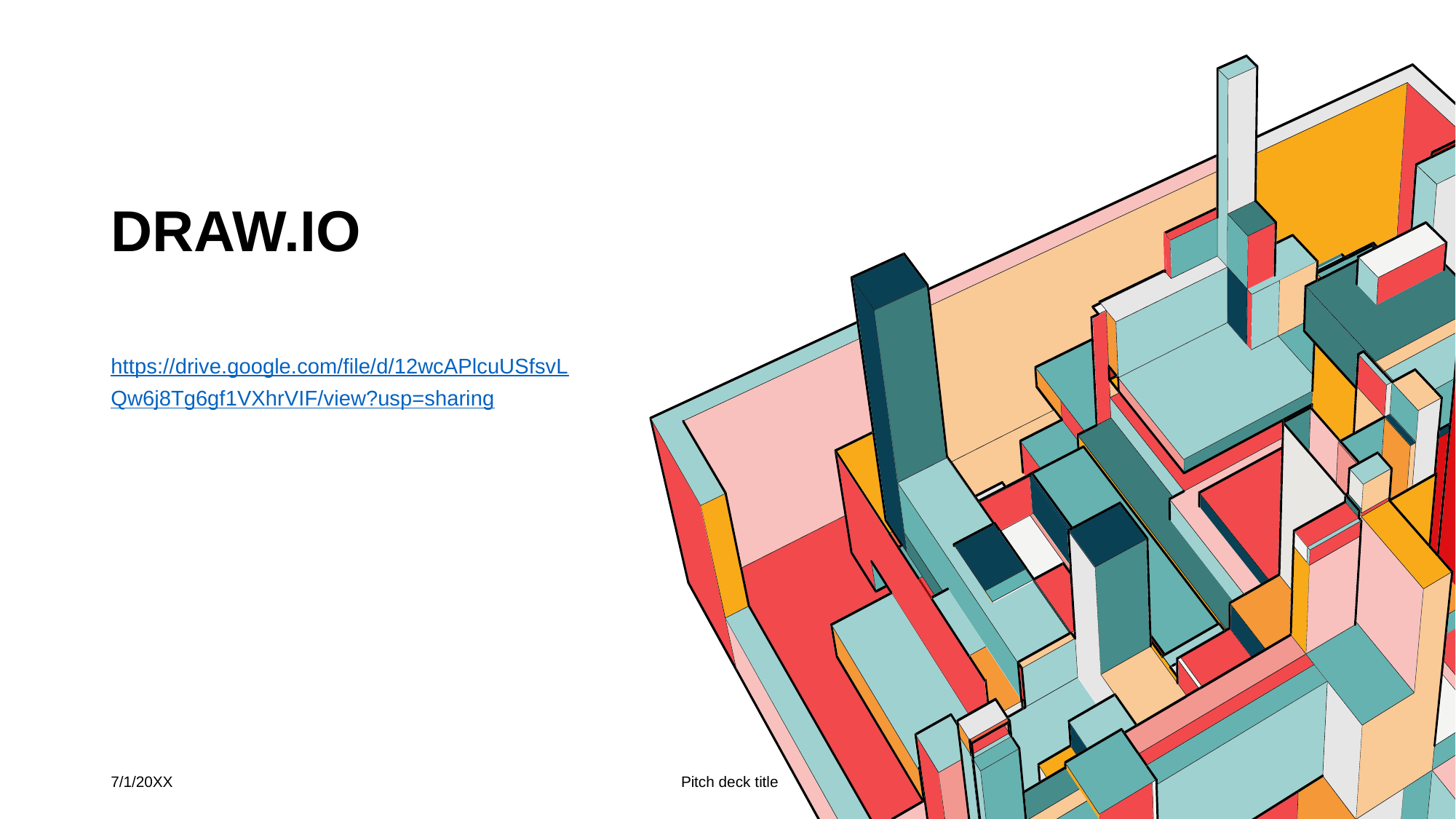

# Draw.io
https://drive.google.com/file/d/12wcAPlcuUSfsvLQw6j8Tg6gf1VXhrVIF/view?usp=sharing

7/1/20XX
Pitch deck title
2